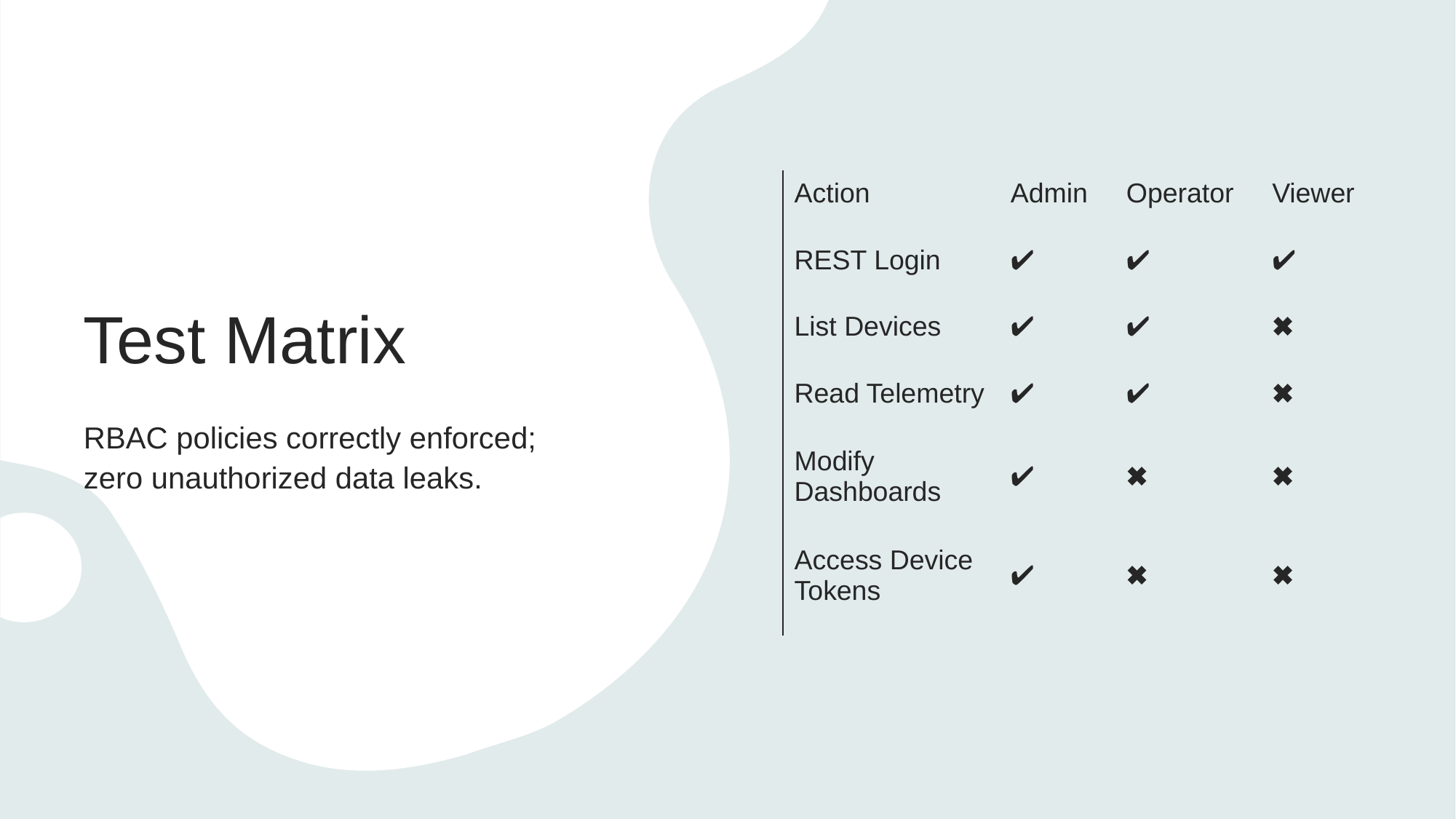

# Test Matrix
| Action | Admin | Operator | Viewer |
| --- | --- | --- | --- |
| REST Login | ✔ | ✔ | ✔ |
| List Devices | ✔ | ✔ | ✖ |
| Read Telemetry | ✔ | ✔ | ✖ |
| Modify Dashboards | ✔ | ✖ | ✖ |
| Access Device Tokens | ✔ | ✖ | ✖ |
RBAC policies correctly enforced; zero unauthorized data leaks.